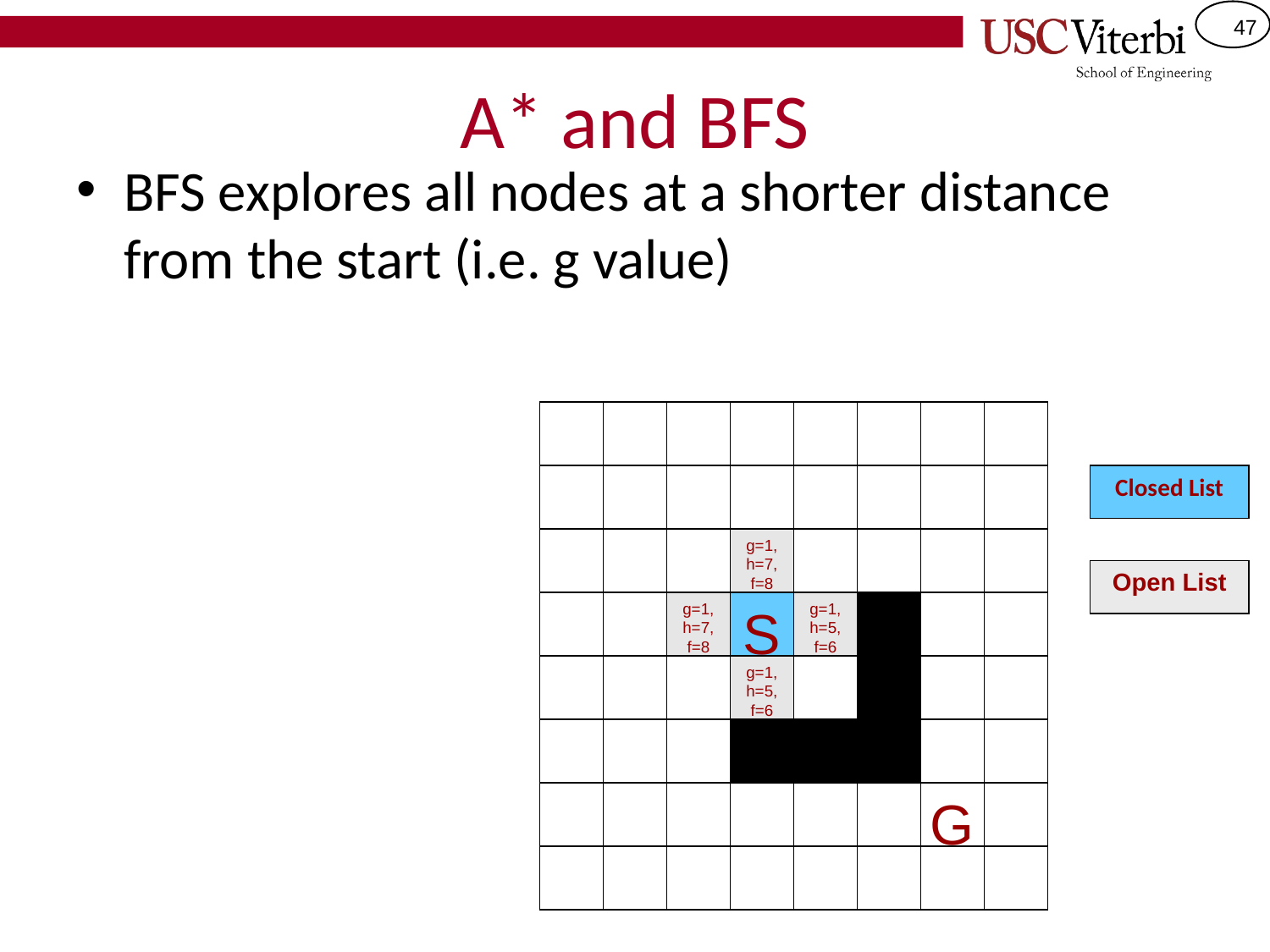

# A* and BFS
BFS explores all nodes at a shorter distance from the start (i.e. g value)

Closed List

g=1,
h=7,
f=8

Open List

g=1,
h=7,
f=8
S
g=1,
h=5,
f=6

g=1,
h=5,
f=6

G